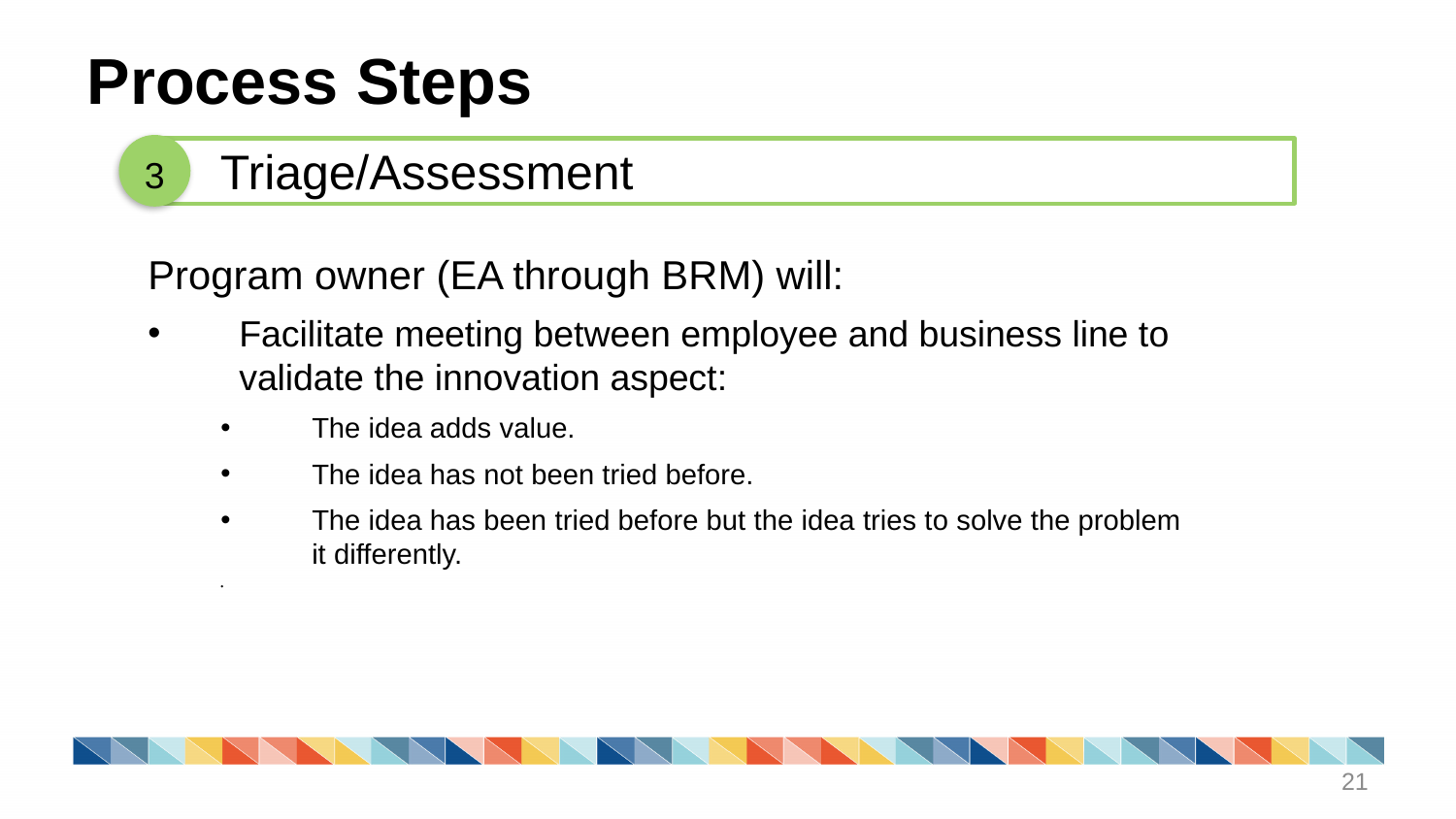

Process Steps
Triage/Assessment
3

Program owner (EA through BRM) will:
Facilitate meeting between employee and business line to validate the innovation aspect:
The idea adds value.
The idea has not been tried before.
The idea has been tried before but the idea tries to solve the problem it differently.

21